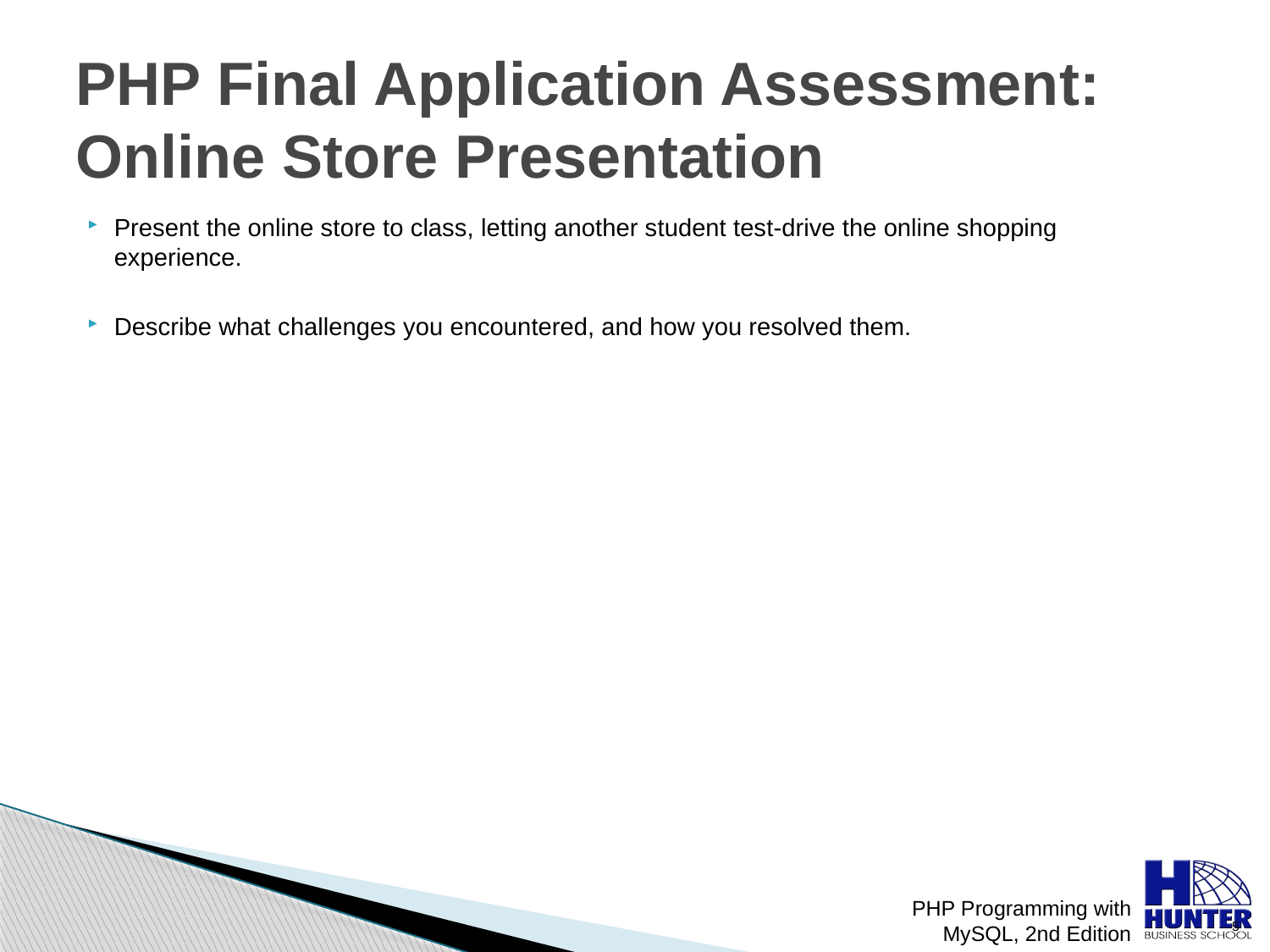

# PHP Final Application Assessment: Online Store Presentation
Present the online store to class, letting another student test-drive the online shopping experience.

Describe what challenges you encountered, and how you resolved them.
PHP Programming with MySQL, 2nd Edition
 5